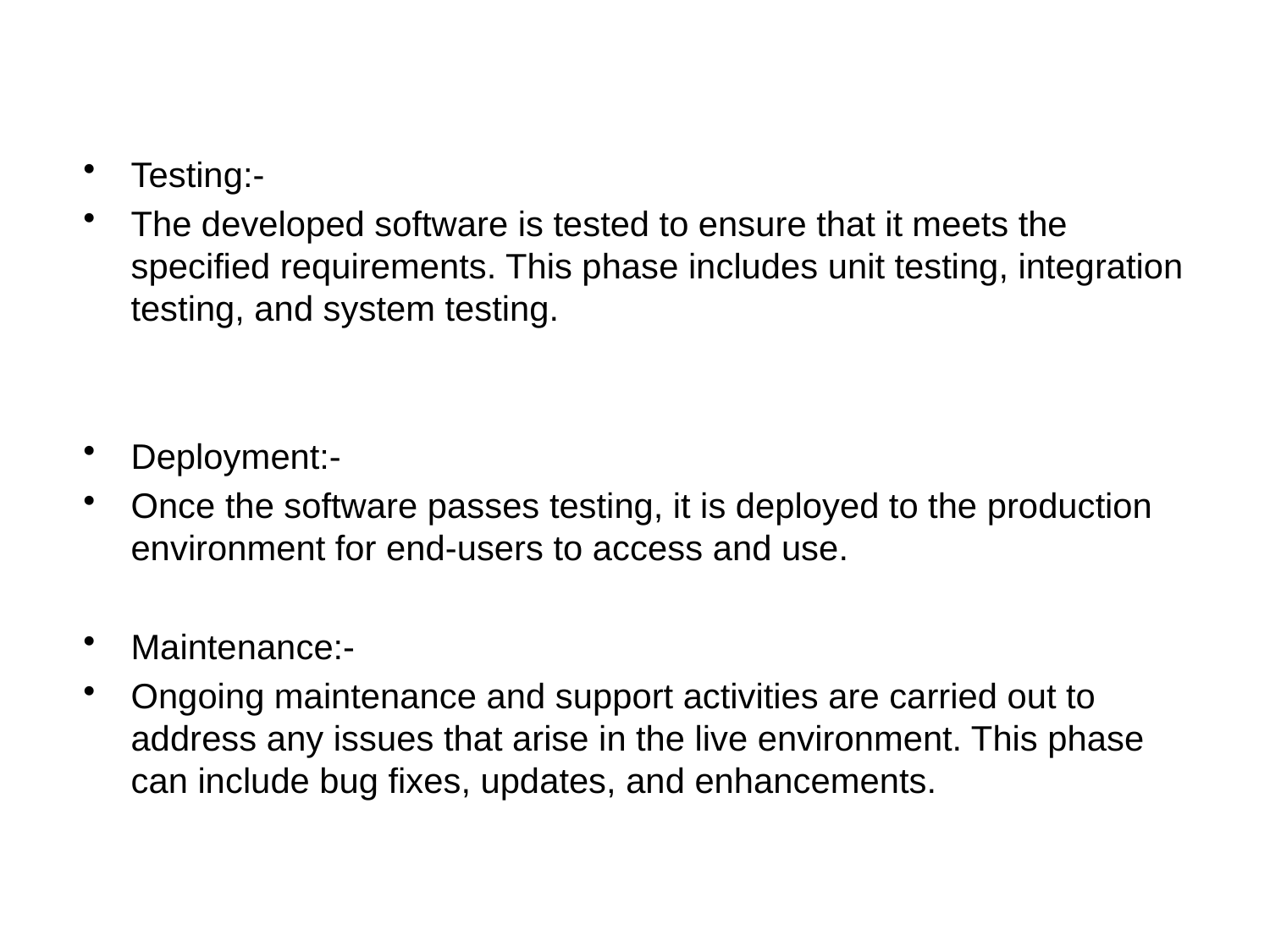

Testing:-
The developed software is tested to ensure that it meets the specified requirements. This phase includes unit testing, integration testing, and system testing.

Deployment:-
Once the software passes testing, it is deployed to the production environment for end-users to access and use.

Maintenance:-
Ongoing maintenance and support activities are carried out to address any issues that arise in the live environment. This phase can include bug fixes, updates, and enhancements.